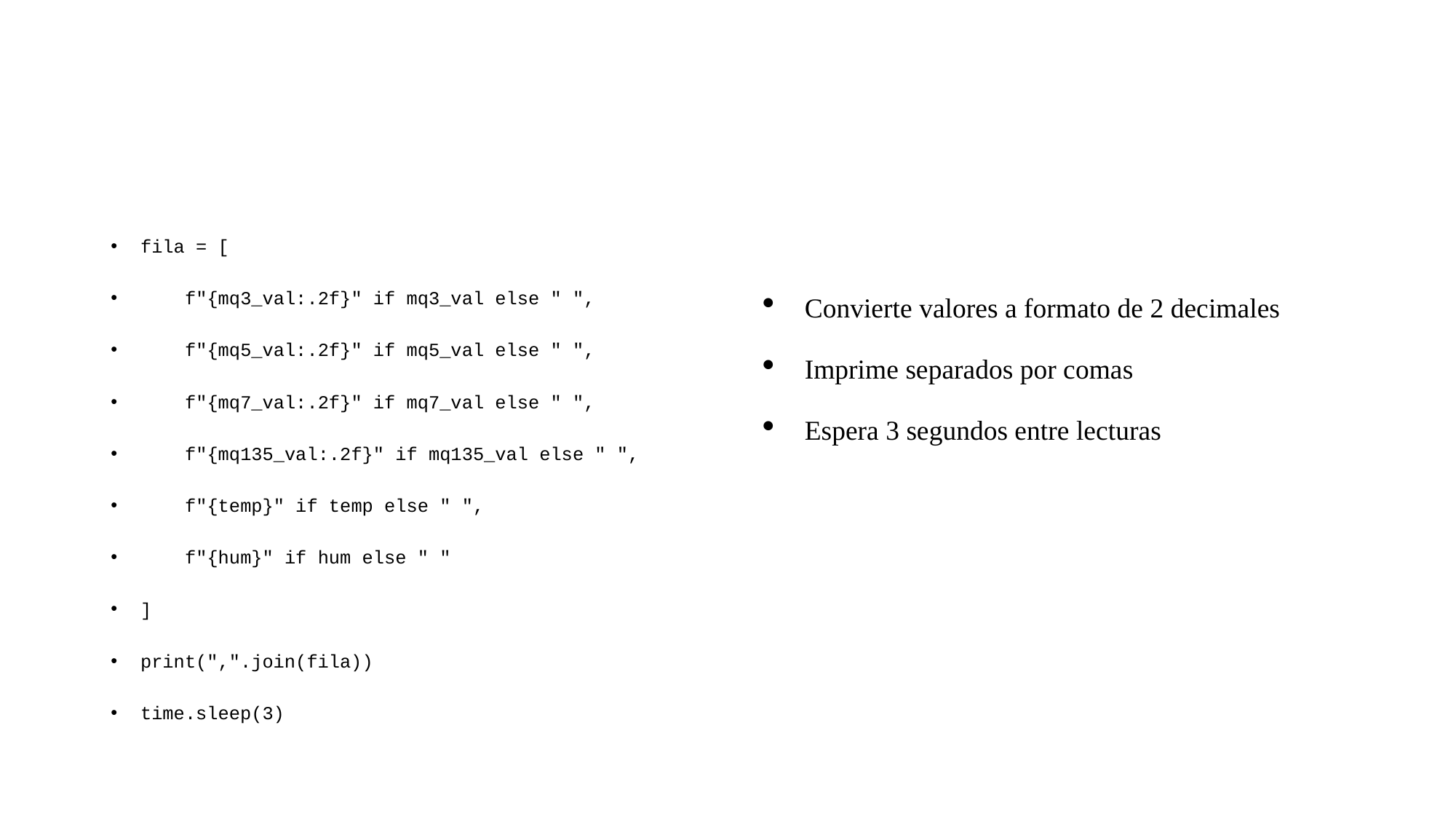

#
fila = [
    f"{mq3_val:.2f}" if mq3_val else " ",
    f"{mq5_val:.2f}" if mq5_val else " ",
    f"{mq7_val:.2f}" if mq7_val else " ",
    f"{mq135_val:.2f}" if mq135_val else " ",
    f"{temp}" if temp else " ",
    f"{hum}" if hum else " "
]
print(",".join(fila))
time.sleep(3)
Convierte valores a formato de 2 decimales
Imprime separados por comas
Espera 3 segundos entre lecturas